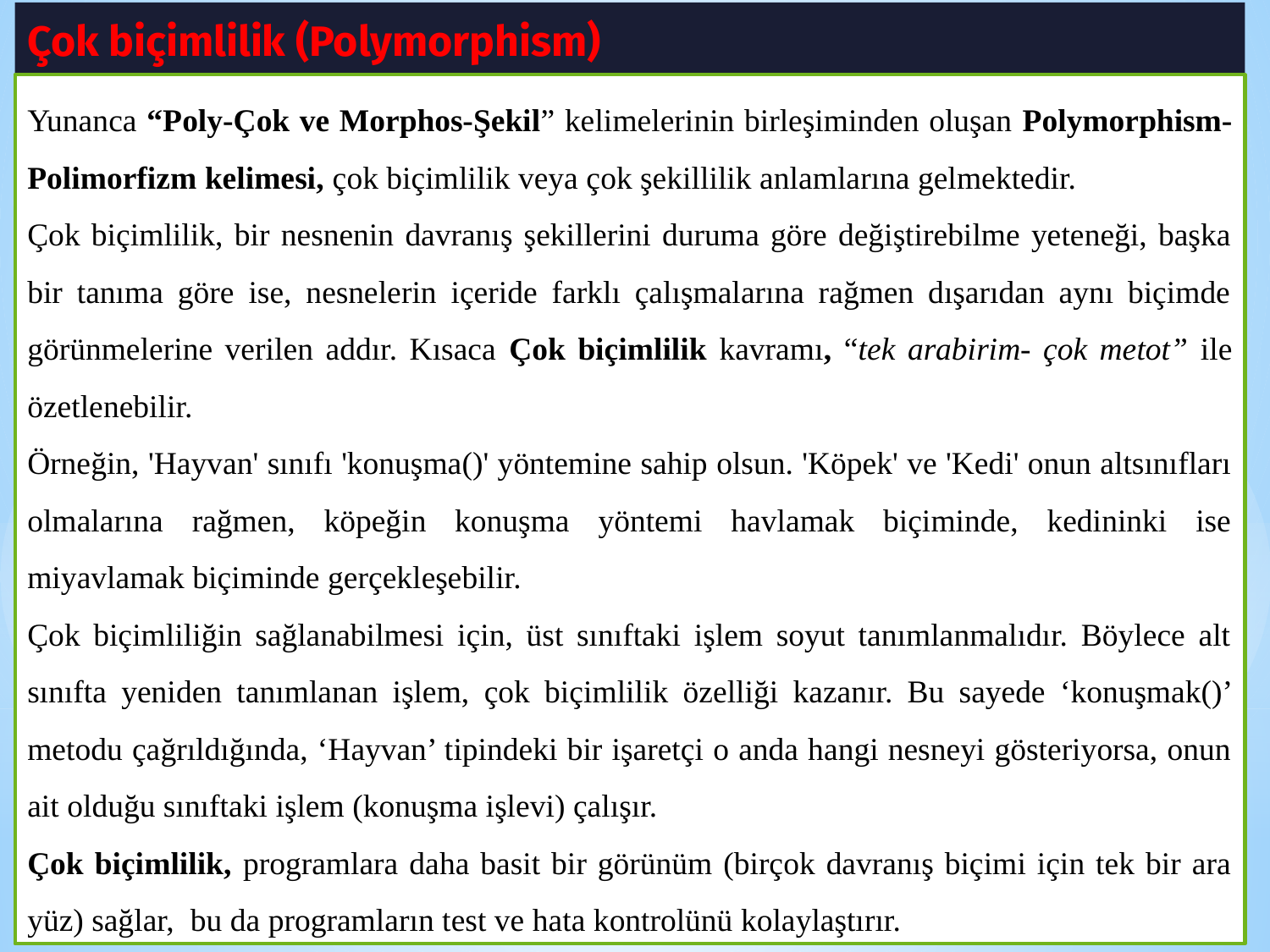

Çok biçimlilik (Polymorphism)
Yunanca “Poly-Çok ve Morphos-Şekil” kelimelerinin birleşiminden oluşan Polymorphism-Polimorfizm kelimesi, çok biçimlilik veya çok şekillilik anlamlarına gelmektedir.
Çok biçimlilik, bir nesnenin davranış şekillerini duruma göre değiştirebilme yeteneği, başka bir tanıma göre ise, nesnelerin içeride farklı çalışmalarına rağmen dışarıdan aynı biçimde görünmelerine verilen addır. Kısaca Çok biçimlilik kavramı, “tek arabirim- çok metot” ile özetlenebilir.
Örneğin, 'Hayvan' sınıfı 'konuşma()' yöntemine sahip olsun. 'Köpek' ve 'Kedi' onun altsınıfları olmalarına rağmen, köpeğin konuşma yöntemi havlamak biçiminde, kedininki ise miyavlamak biçiminde gerçekleşebilir.
Çok biçimliliğin sağlanabilmesi için, üst sınıftaki işlem soyut tanımlanmalıdır. Böylece alt sınıfta yeniden tanımlanan işlem, çok biçimlilik özelliği kazanır. Bu sayede ‘konuşmak()’ metodu çağrıldığında, ‘Hayvan’ tipindeki bir işaretçi o anda hangi nesneyi gösteriyorsa, onun ait olduğu sınıftaki işlem (konuşma işlevi) çalışır.
Çok biçimlilik, programlara daha basit bir görünüm (birçok davranış biçimi için tek bir ara yüz) sağlar,  bu da programların test ve hata kontrolünü kolaylaştırır.